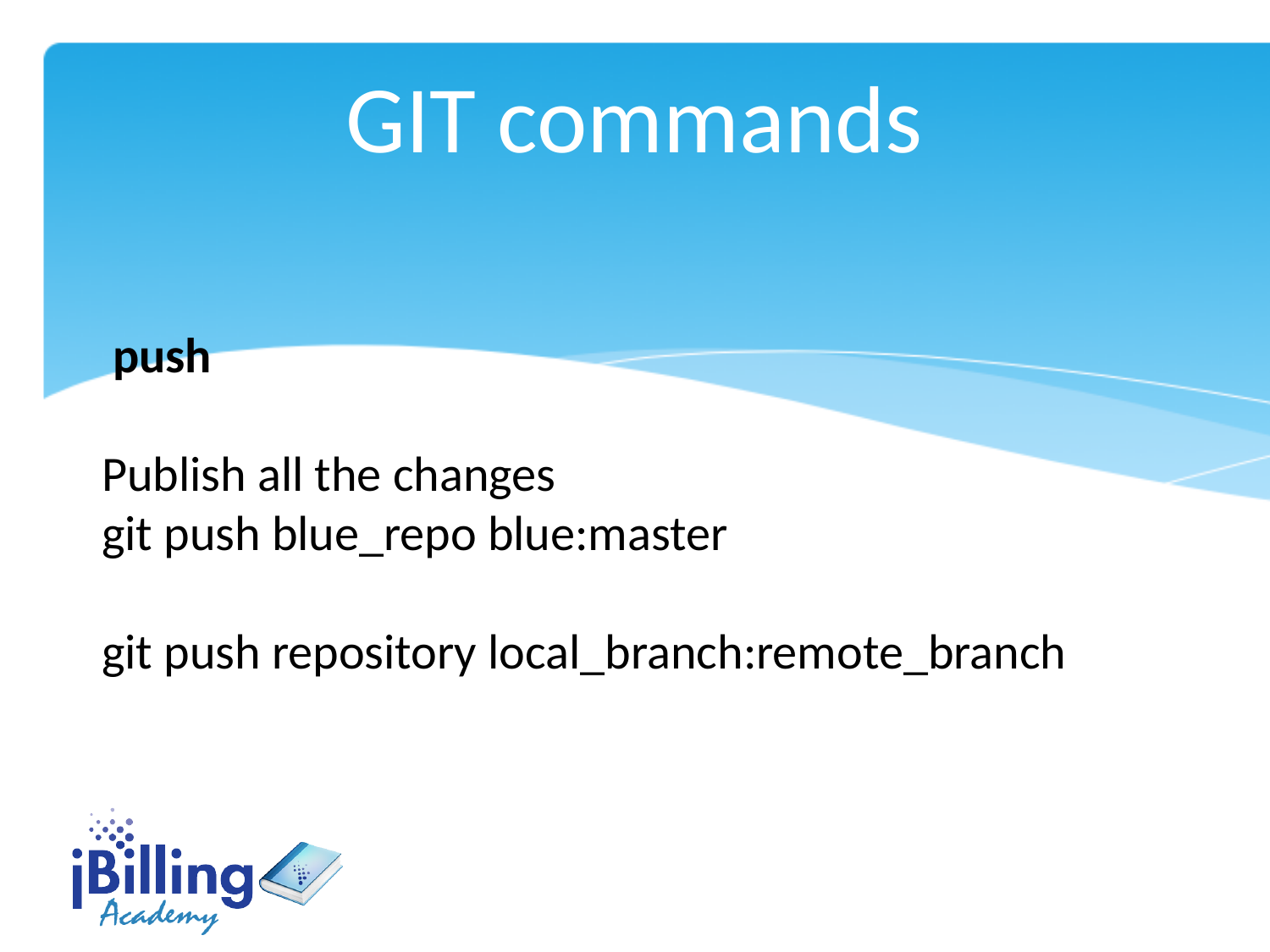

GIT commands
 push

Publish all the changes
git push blue_repo blue:master

git push repository local_branch:remote_branch